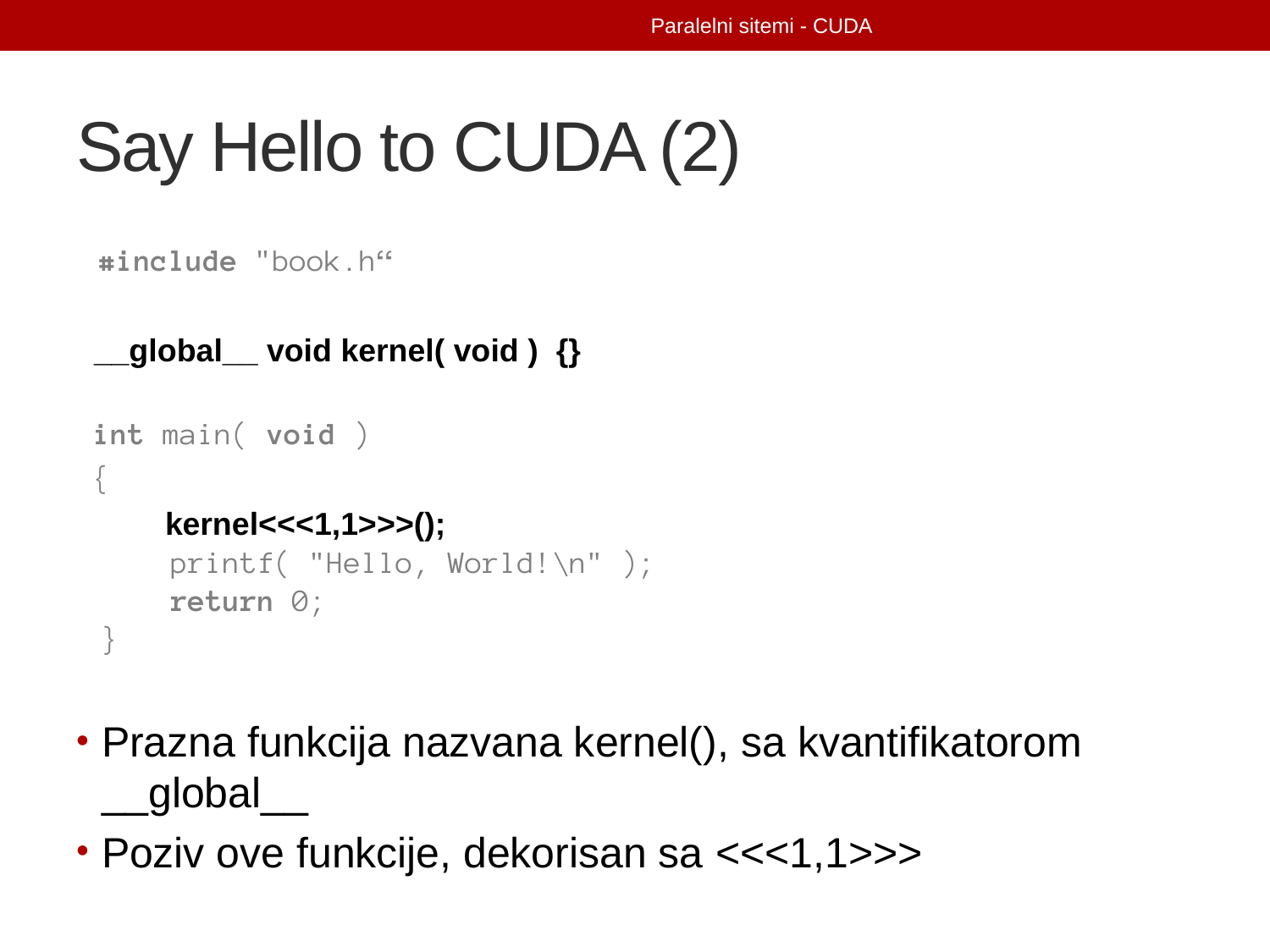

Paralelni sitemi - CUDA
# Say Hello to CUDA (2)
 #include "book.h“

  __global__ void kernel( void )  {}
 int main( void )
 {
          kernel<<<1,1>>>();
    printf( "Hello, World!\n" );
    return 0;
}
Prazna funkcija nazvana kernel(), sa kvantifikatorom __global__
Poziv ove funkcije, dekorisan sa <<<1,1>>>